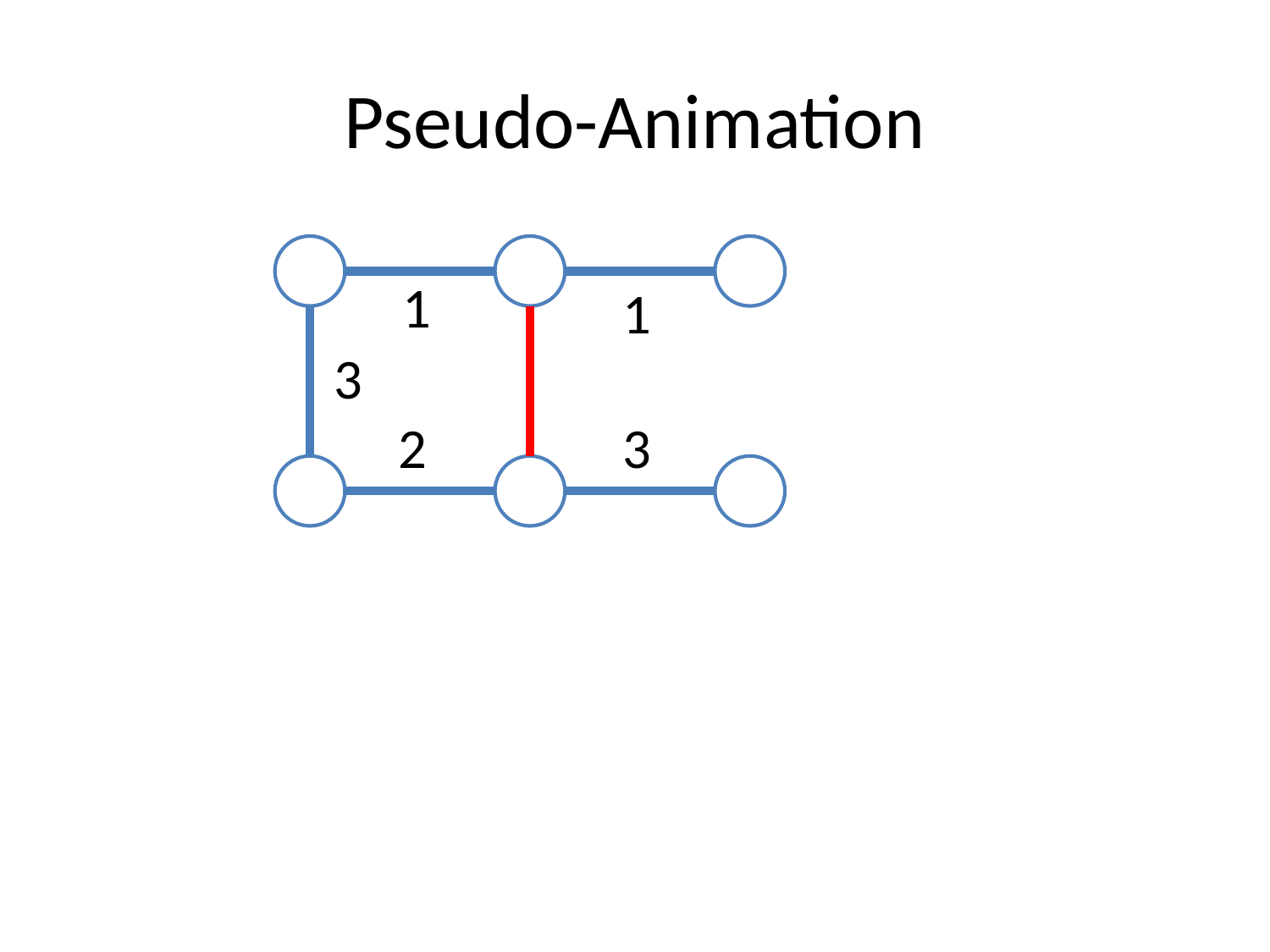

# Pseudo-Animation

1
1
3
3
2